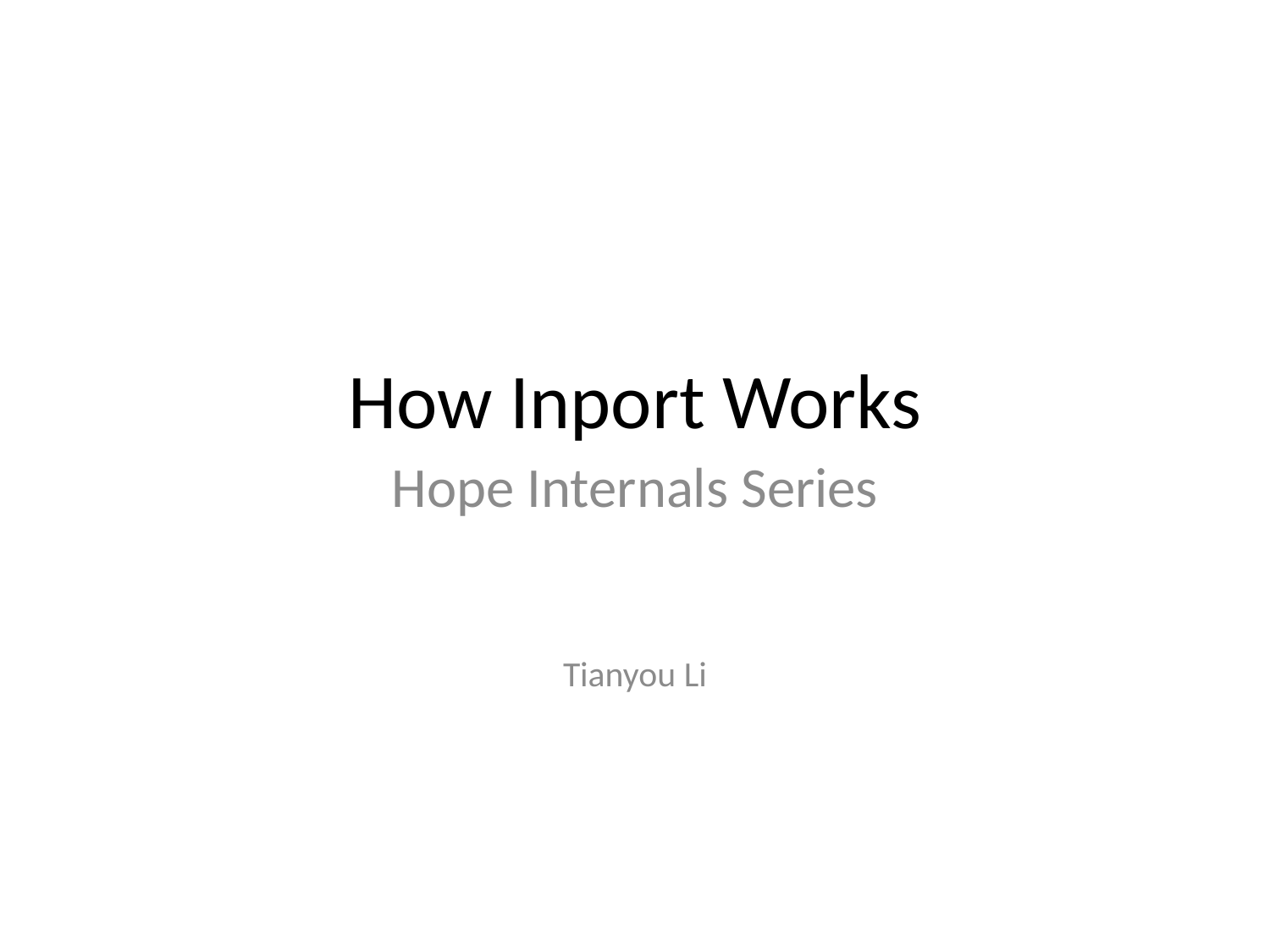

# How Inport Works
Hope Internals Series
Tianyou Li